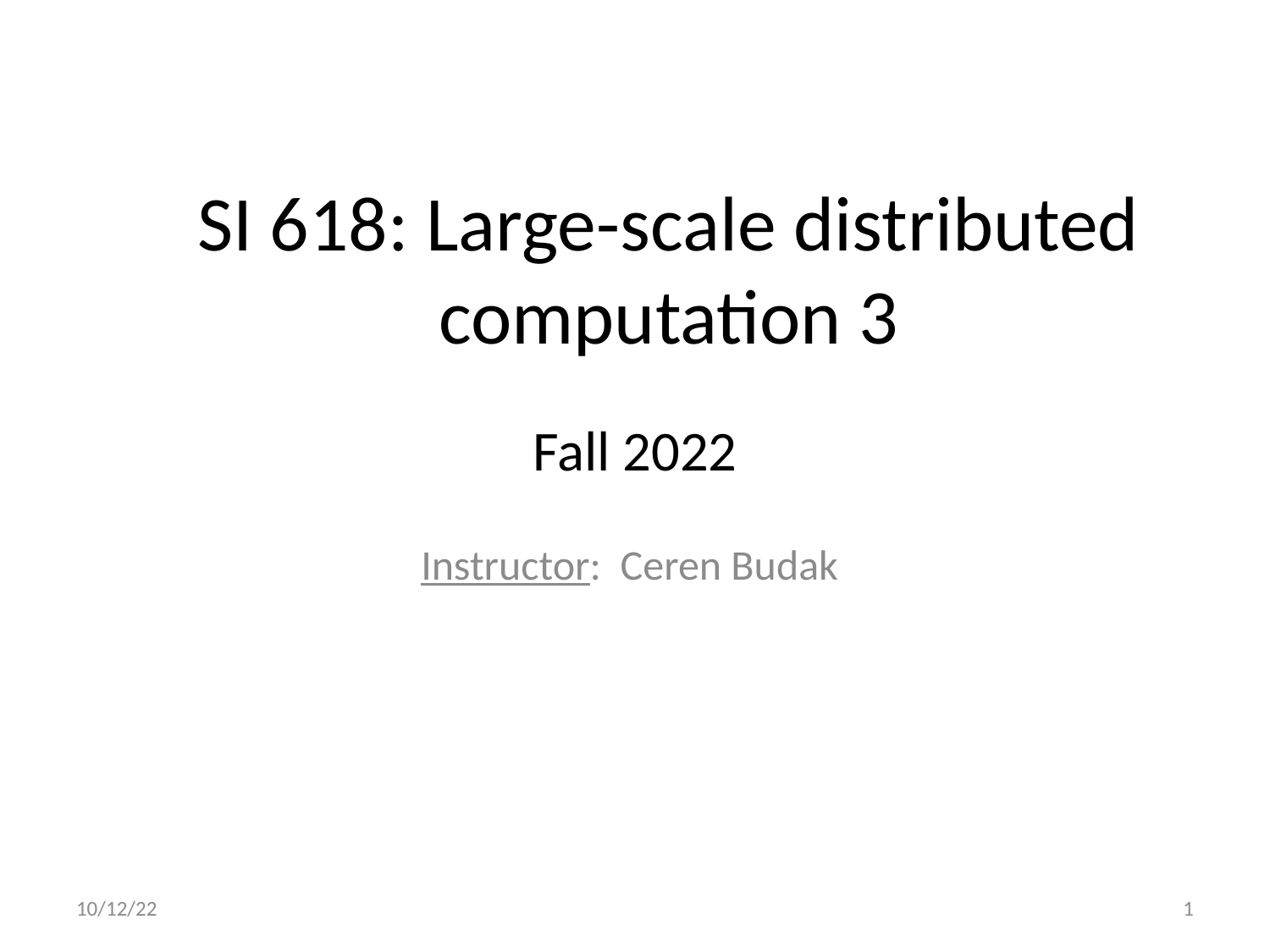

# SI 618: Large-scale distributed computation 3
Fall 2022
Instructor:  Ceren Budak

10/12/22
1